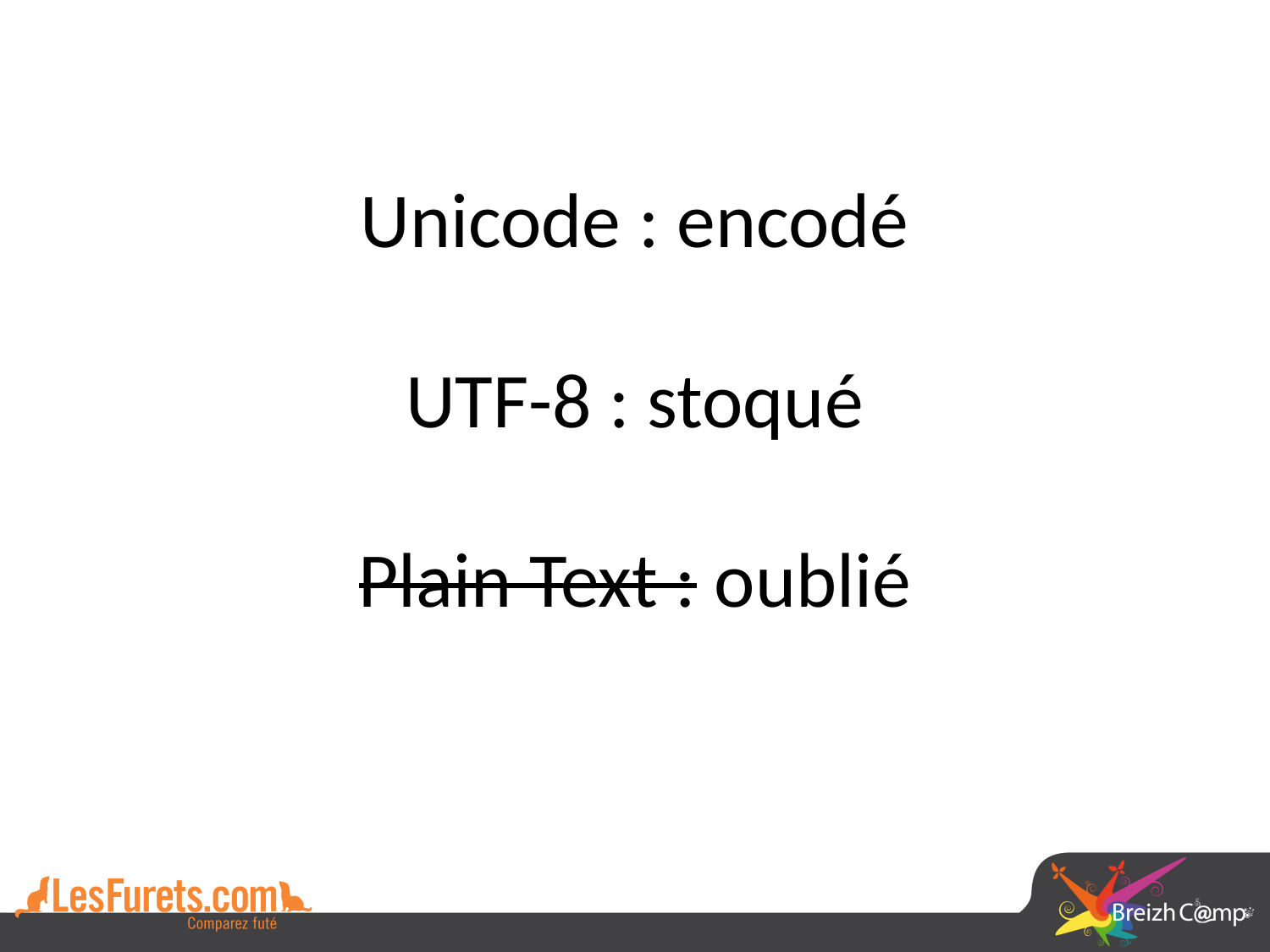

# Unicode : encodé
UTF-8 : stoqué
Plain Text : oublié